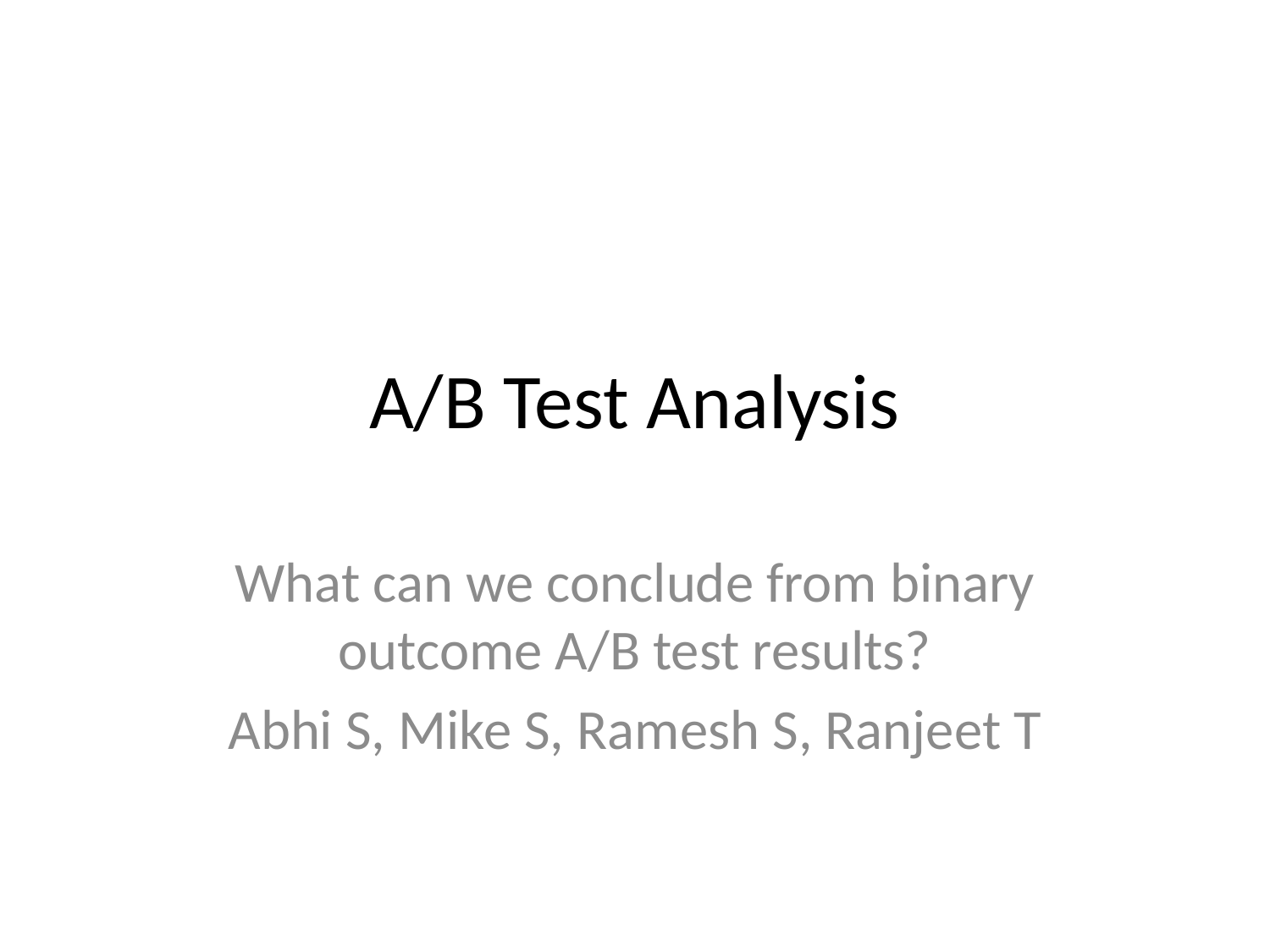

# A/B Test Analysis
What can we conclude from binary outcome A/B test results?
Abhi S, Mike S, Ramesh S, Ranjeet T